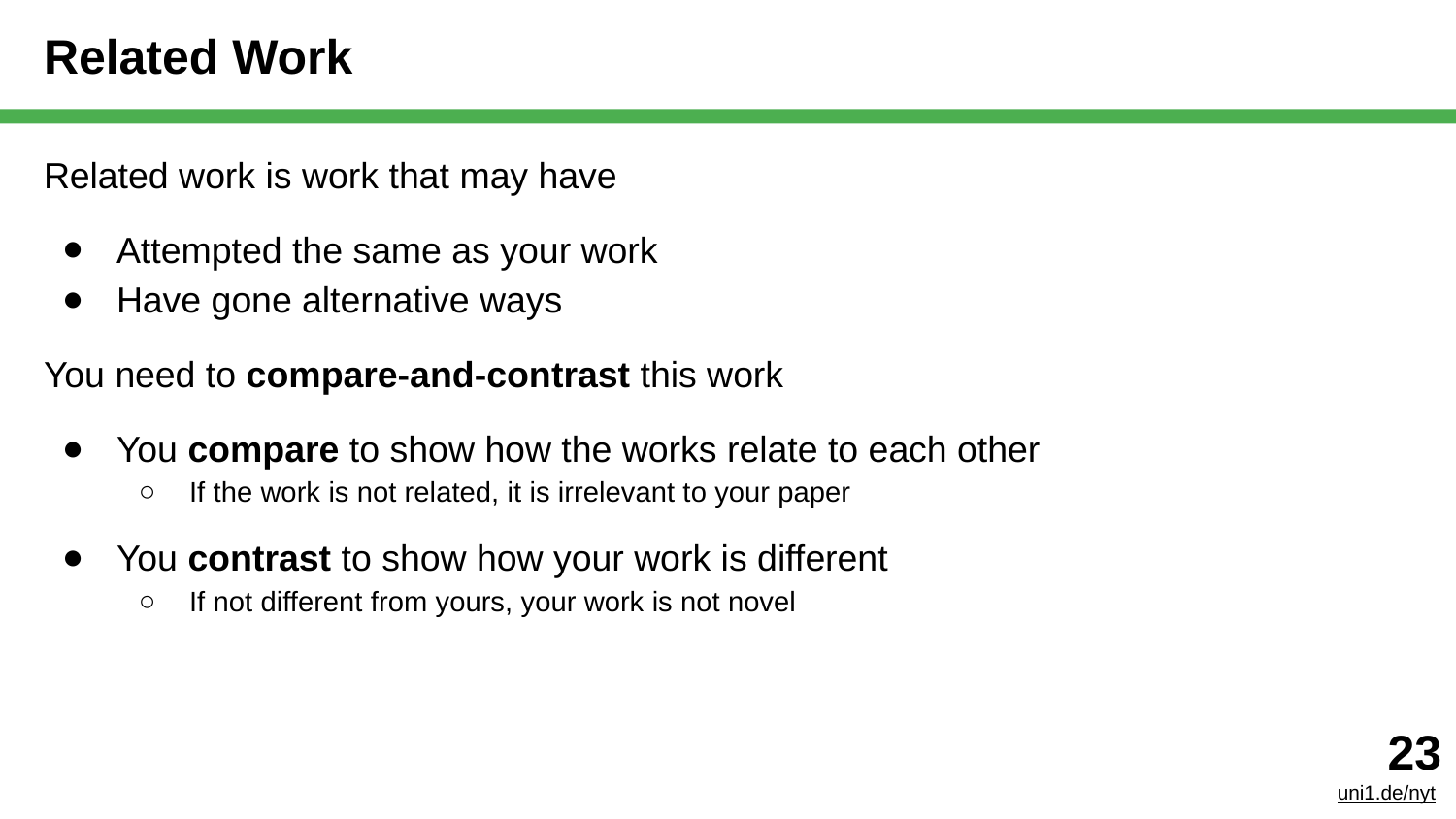

# Related Work
Related work is work that may have
Attempted the same as your work
Have gone alternative ways
You need to compare-and-contrast this work
You compare to show how the works relate to each other
If the work is not related, it is irrelevant to your paper
You contrast to show how your work is different
If not different from yours, your work is not novel

23
uni1.de/nyt